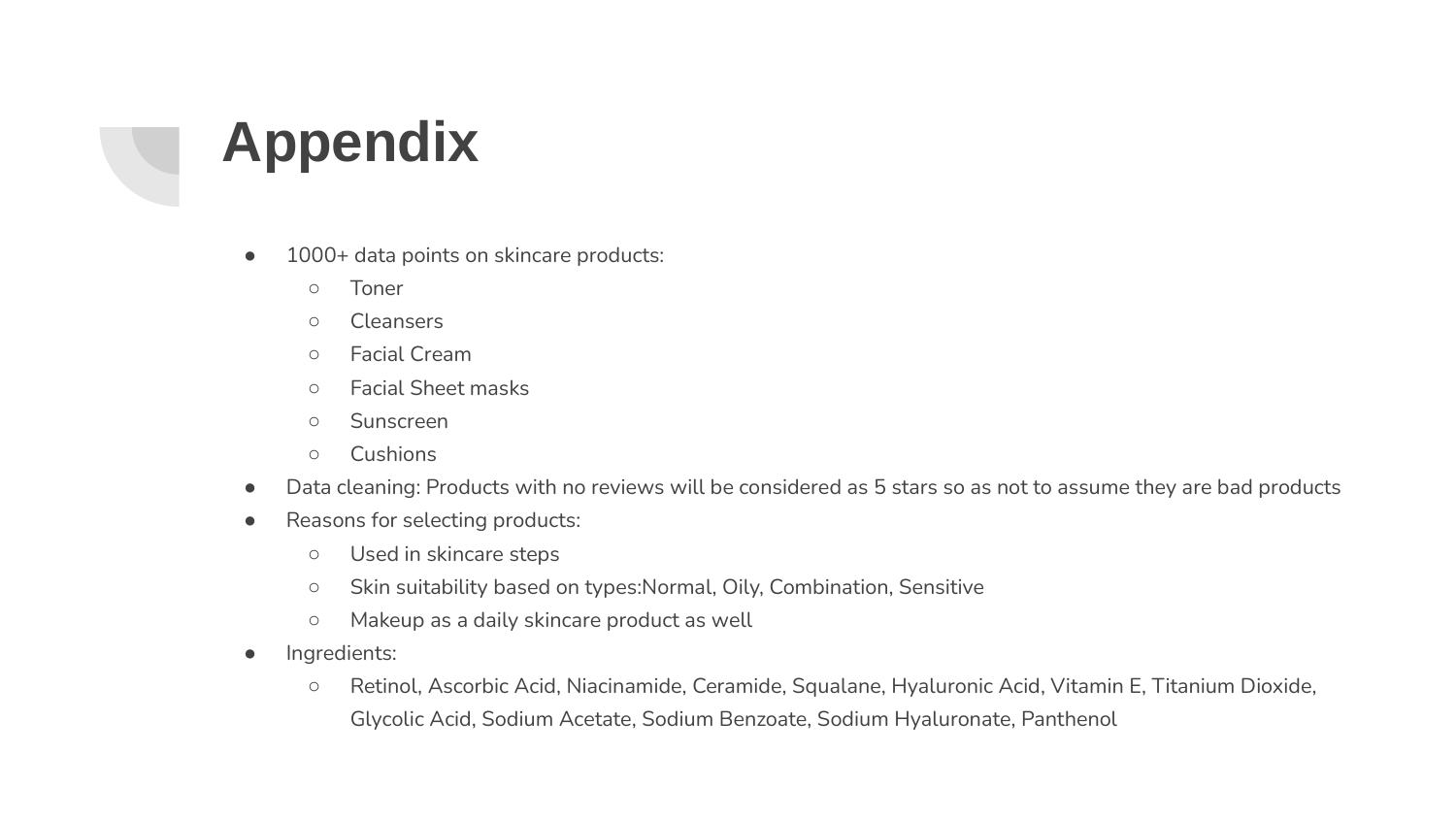

# Appendix
1000+ data points on skincare products:
Toner
Cleansers
Facial Cream
Facial Sheet masks
Sunscreen
Cushions
Data cleaning: Products with no reviews will be considered as 5 stars so as not to assume they are bad products
Reasons for selecting products:
Used in skincare steps
Skin suitability based on types:Normal, Oily, Combination, Sensitive
Makeup as a daily skincare product as well
Ingredients:
Retinol, Ascorbic Acid, Niacinamide, Ceramide, Squalane, Hyaluronic Acid, Vitamin E, Titanium Dioxide, Glycolic Acid, Sodium Acetate, Sodium Benzoate, Sodium Hyaluronate, Panthenol